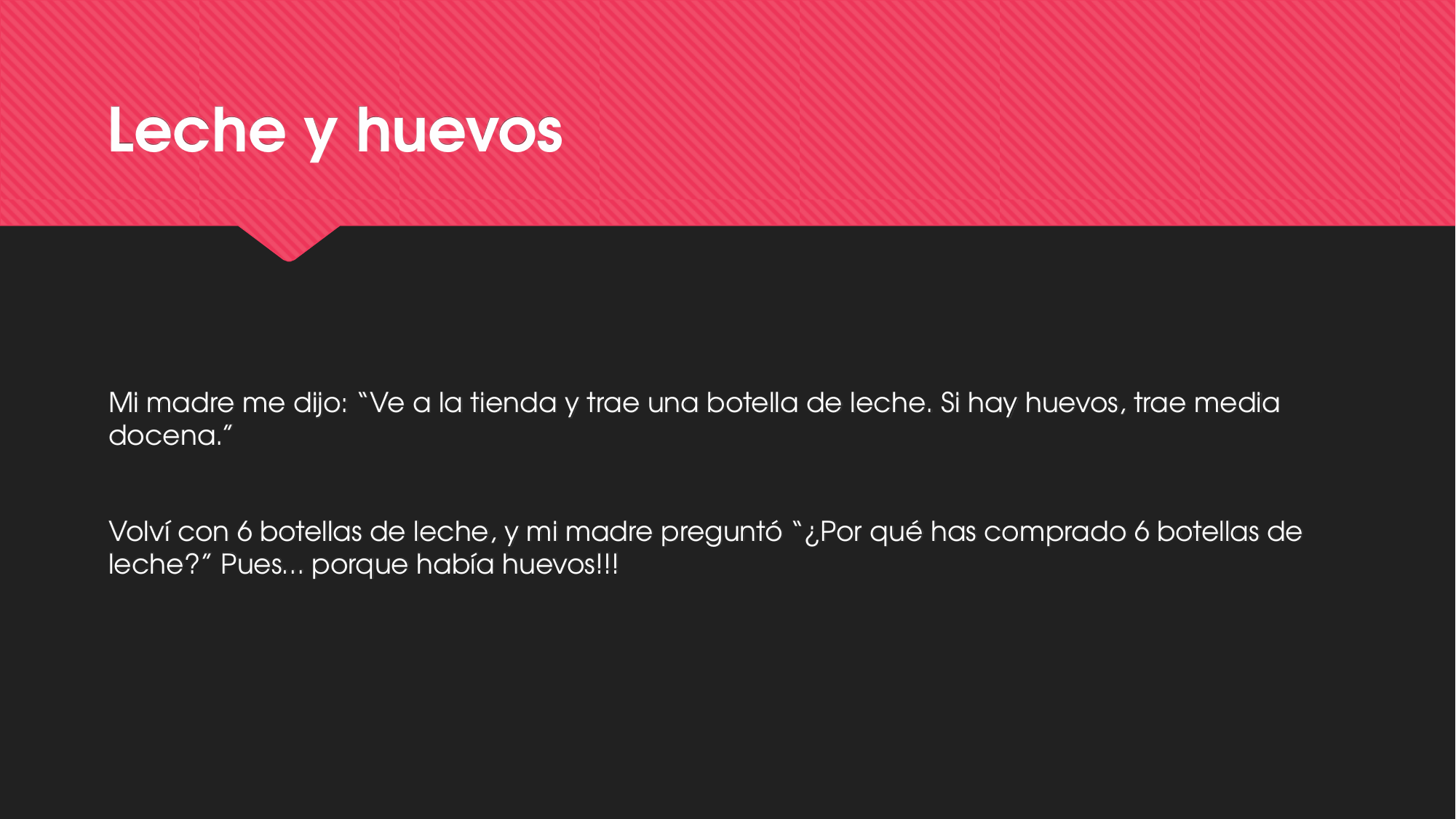

# Leche y huevos
Mi madre me dijo: “Ve a la tienda y trae una botella de leche. Si hay huevos, trae media docena.”

Volví con 6 botellas de leche, y mi madre preguntó “¿Por qué has comprado 6 botellas de leche?” Pues… porque había huevos!!!